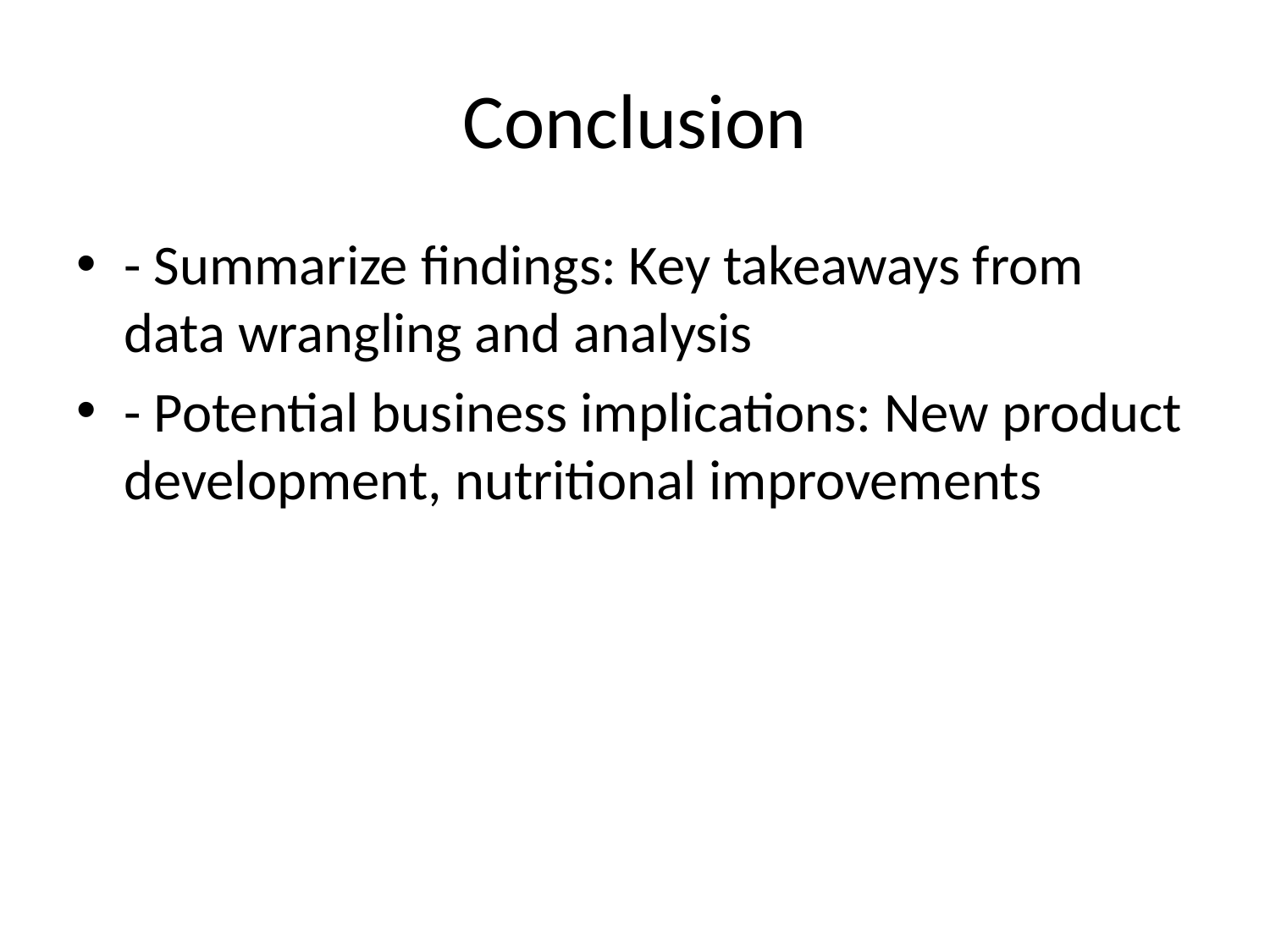

# Conclusion
- Summarize findings: Key takeaways from data wrangling and analysis
- Potential business implications: New product development, nutritional improvements